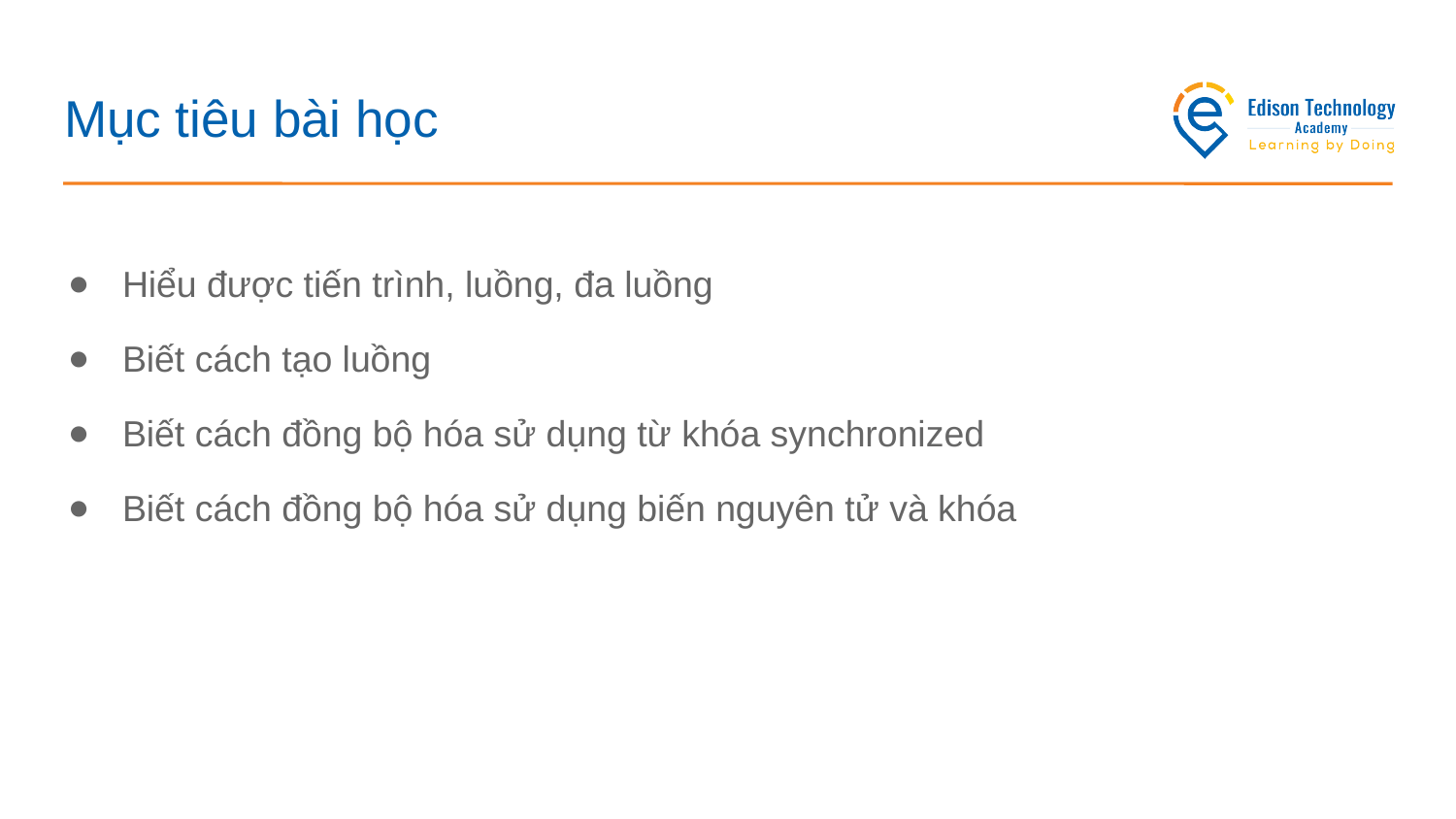

# Mục tiêu bài học
Hiểu được tiến trình, luồng, đa luồng
Biết cách tạo luồng
Biết cách đồng bộ hóa sử dụng từ khóa synchronized
Biết cách đồng bộ hóa sử dụng biến nguyên tử và khóa